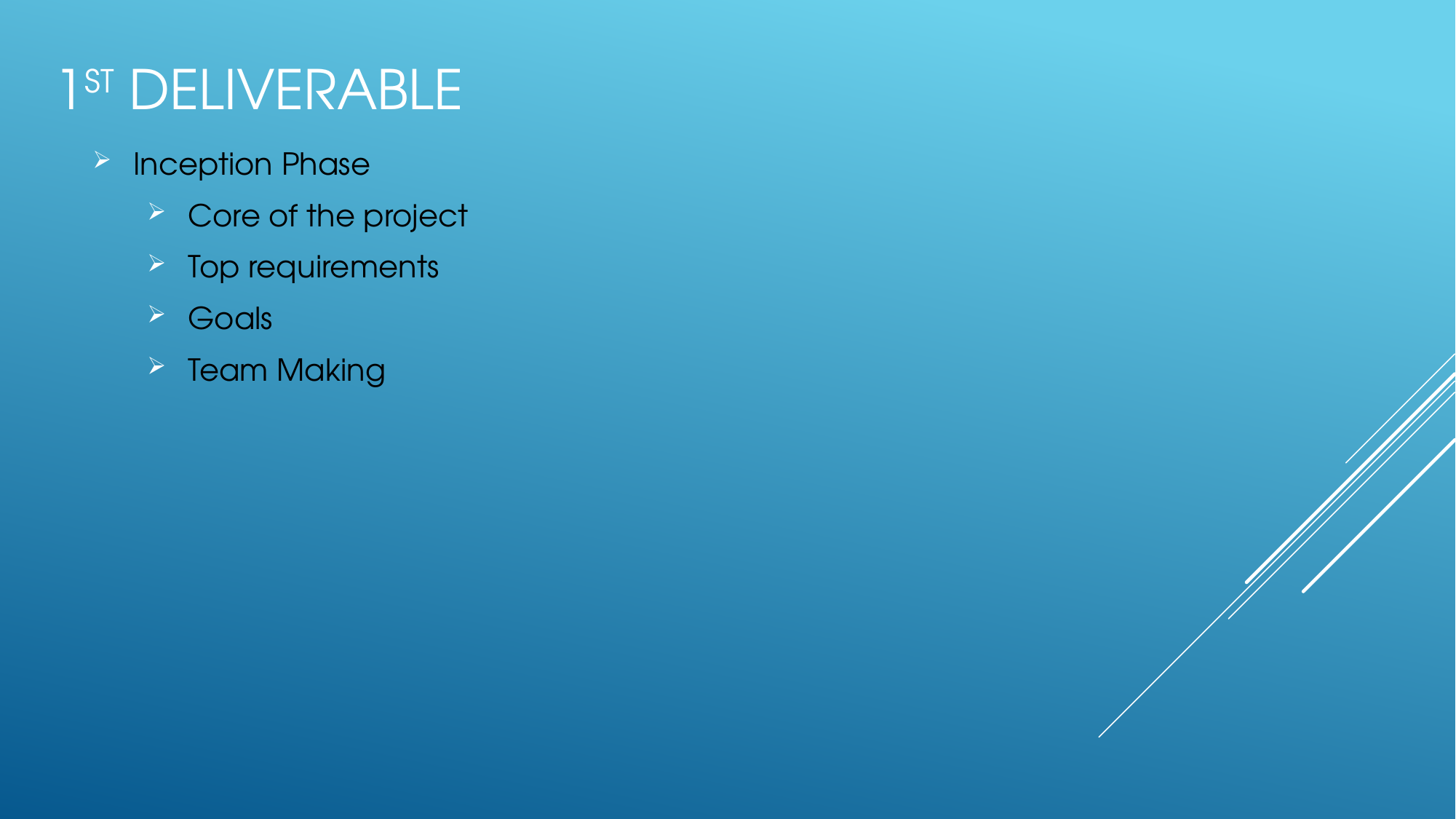

# 1st Deliverable
Inception Phase
Core of the project
Top requirements
Goals
Team Making